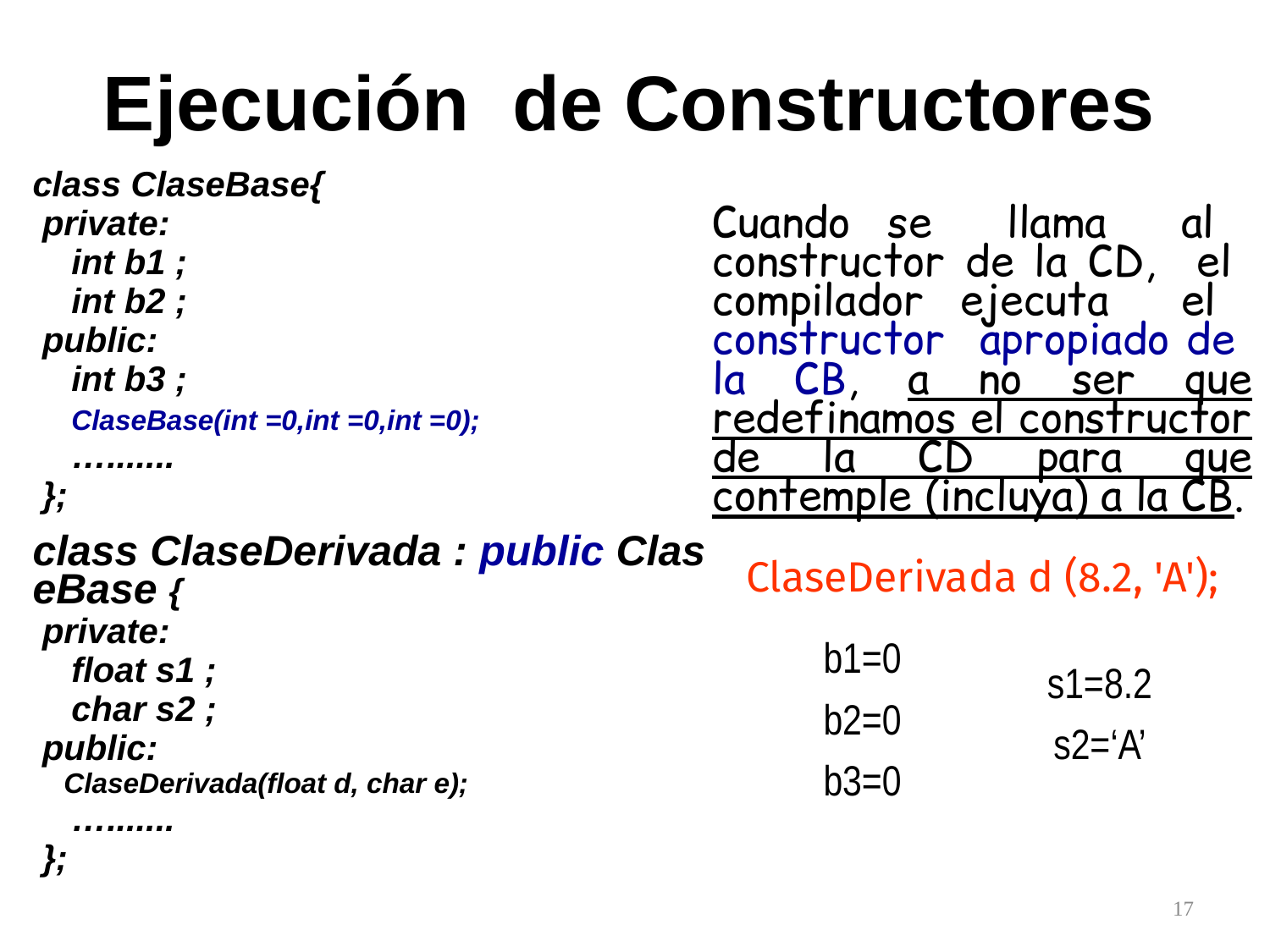

# Ejecución  de Constructores
class ClaseBase{
 private:
    int b1 ;
    int b2 ;
 public:
    int b3 ;
    ClaseBase(int =0,int =0,int =0);
    ….......
 };

class ClaseDerivada : public ClaseBase {
 private:
    float s1 ;
    char s2 ;
 public:
    ClaseDerivada(float d, char e);
    ….......
 };
Cuando se  llama  al  constructor de la CD,  el  compilador ejecuta  el  constructor  apropiado de  la CB, a no ser que redefinamos el constructor de la CD para que contemple (incluya) a la CB.

ClaseDerivada d (8.2, 'A');
b1=0
b2=0
b3=0
s1=8.2
s2=‘A’
17